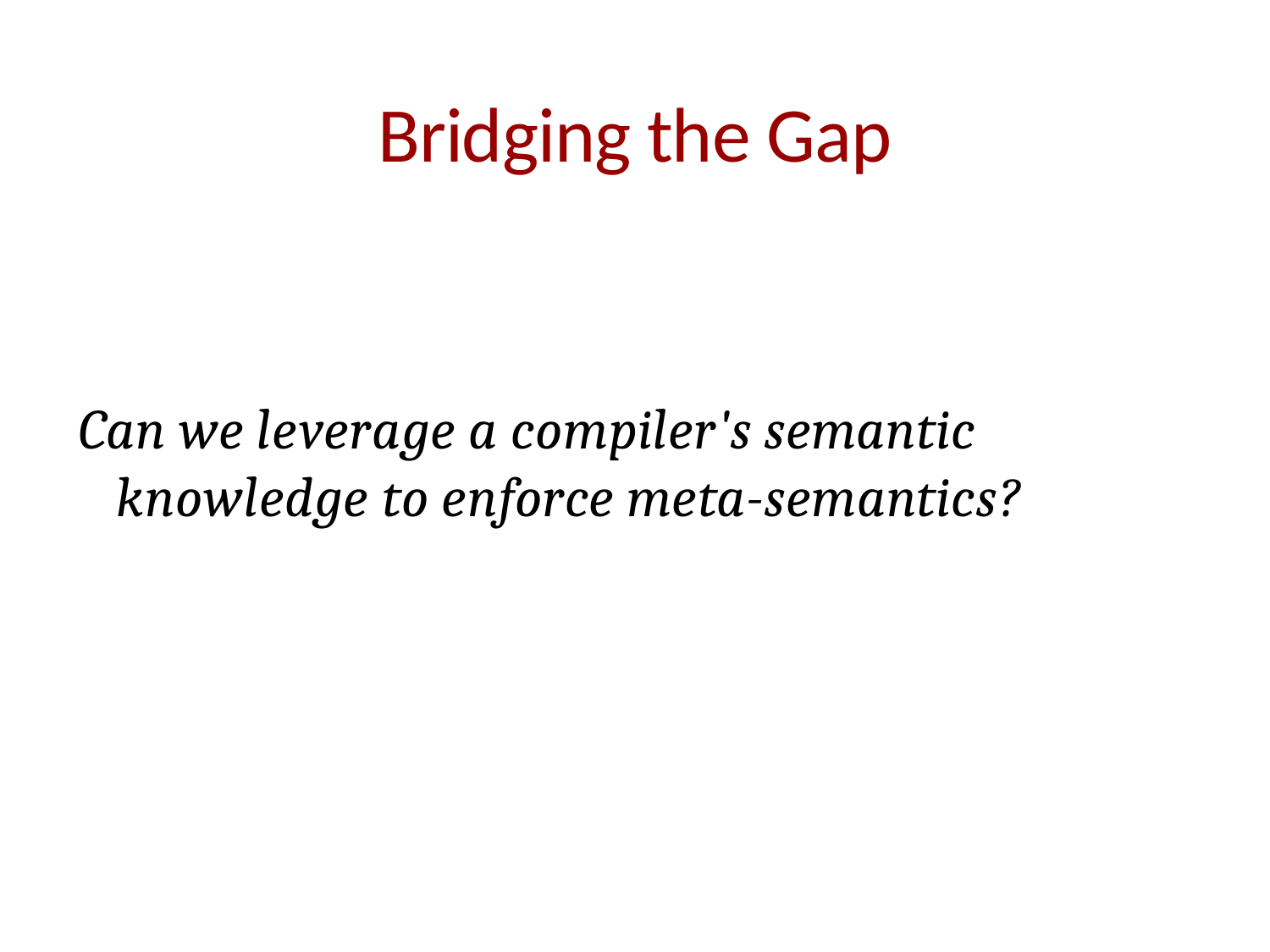

# Bridging the Gap

Can we leverage a compiler's semantic knowledge to enforce meta-semantics?